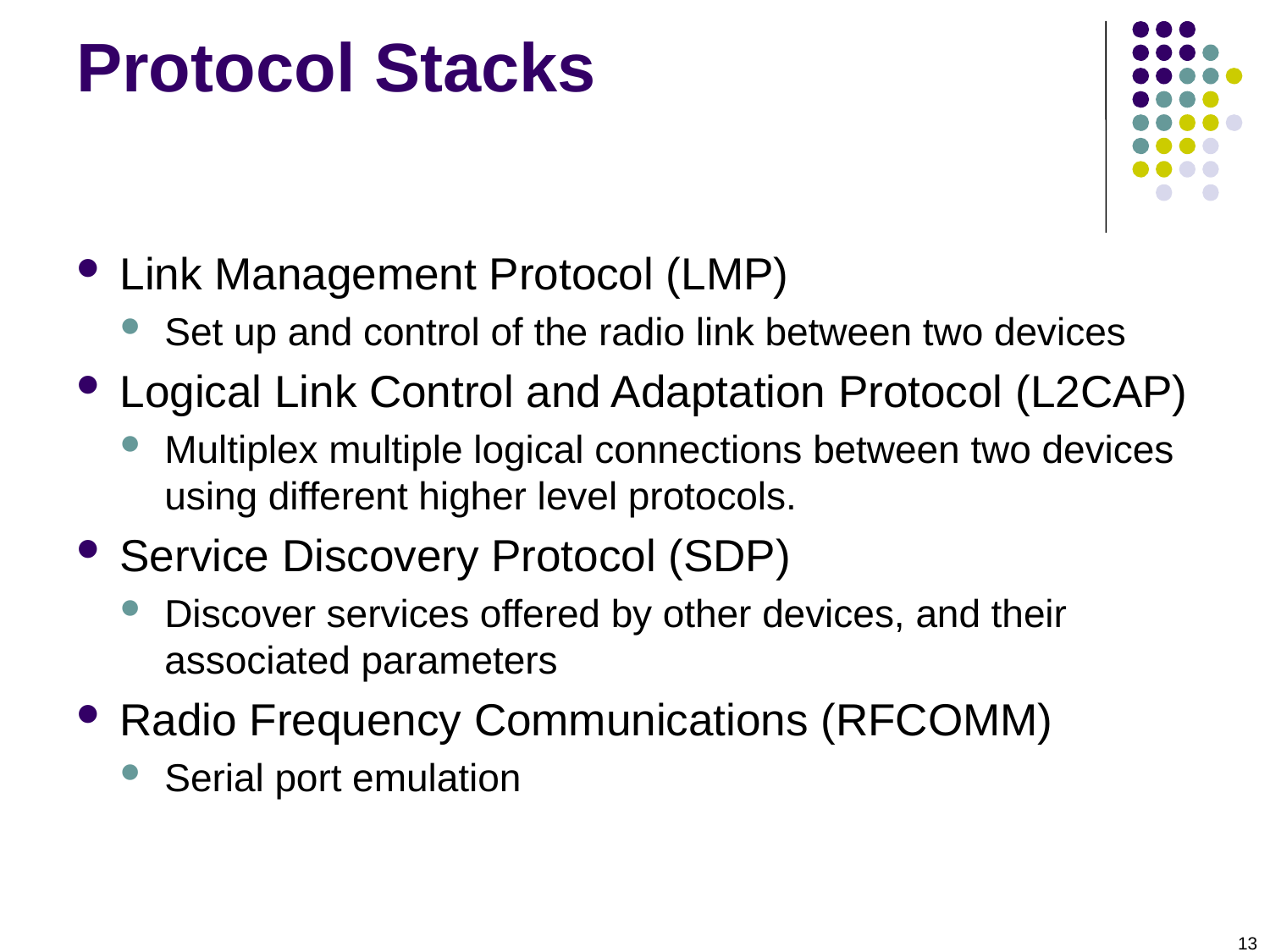

# Protocol Stacks
Link Management Protocol (LMP)
Set up and control of the radio link between two devices
Logical Link Control and Adaptation Protocol (L2CAP)
Multiplex multiple logical connections between two devices using different higher level protocols.
Service Discovery Protocol (SDP)
Discover services offered by other devices, and their associated parameters
Radio Frequency Communications (RFCOMM)
Serial port emulation
13